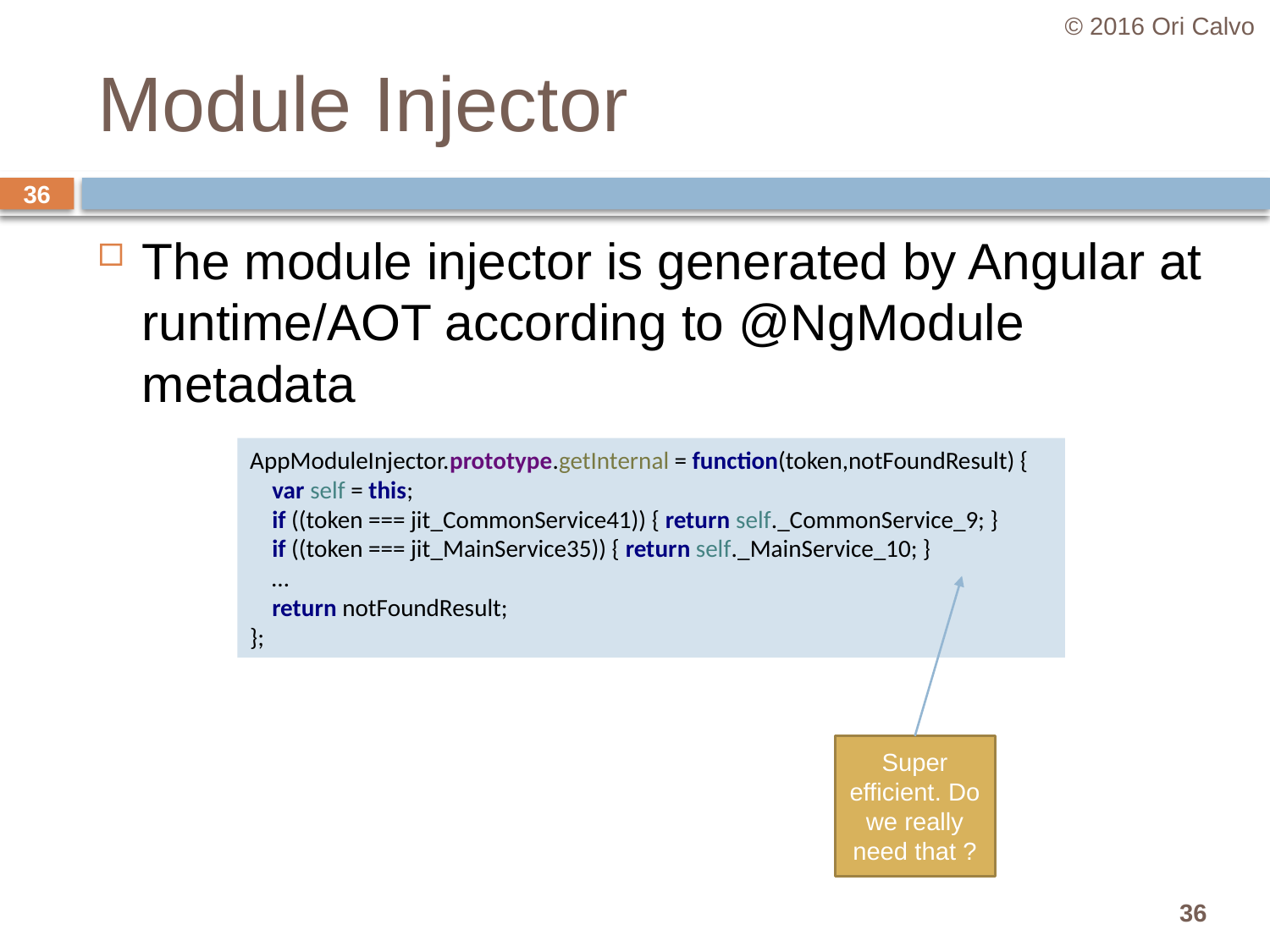

© 2016 Ori Calvo
# Module Injector
36
The module injector is generated by Angular at runtime/AOT according to @NgModule metadata
AppModuleInjector.prototype.getInternal = function(token,notFoundResult) {
    var self = this;
    if ((token === jit_CommonService41)) { return self._CommonService_9; }
    if ((token === jit_MainService35)) { return self._MainService_10; }
    …
    return notFoundResult;
};
Super efficient. Do we really need that ?